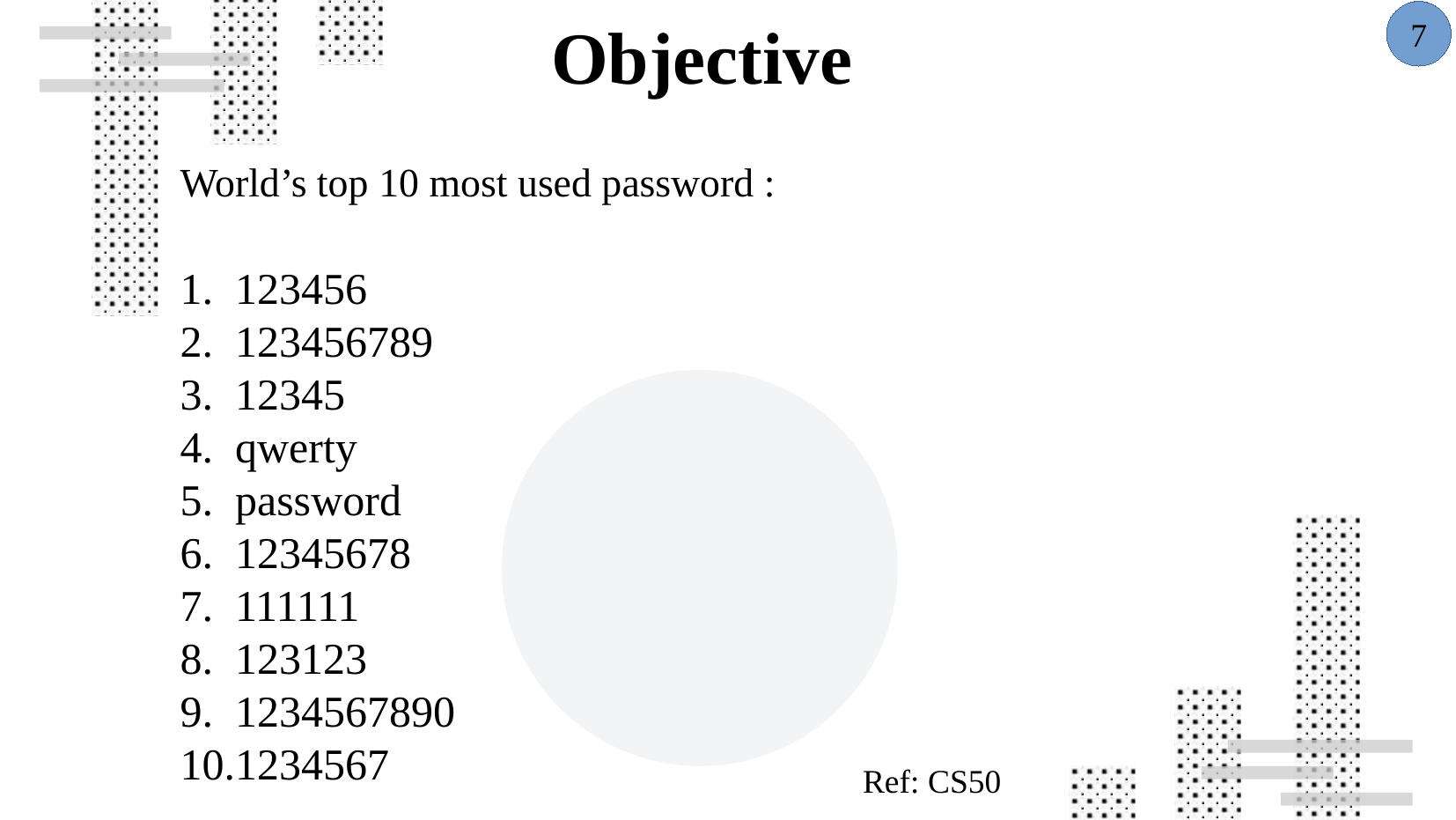

7
Objective
World’s top 10 most used password :
1.  123456
2.  123456789
3.  12345
4.  qwerty
5.  password
6.  12345678
7.  111111
8.  123123
9.  1234567890
10.1234567
Ref: CS50